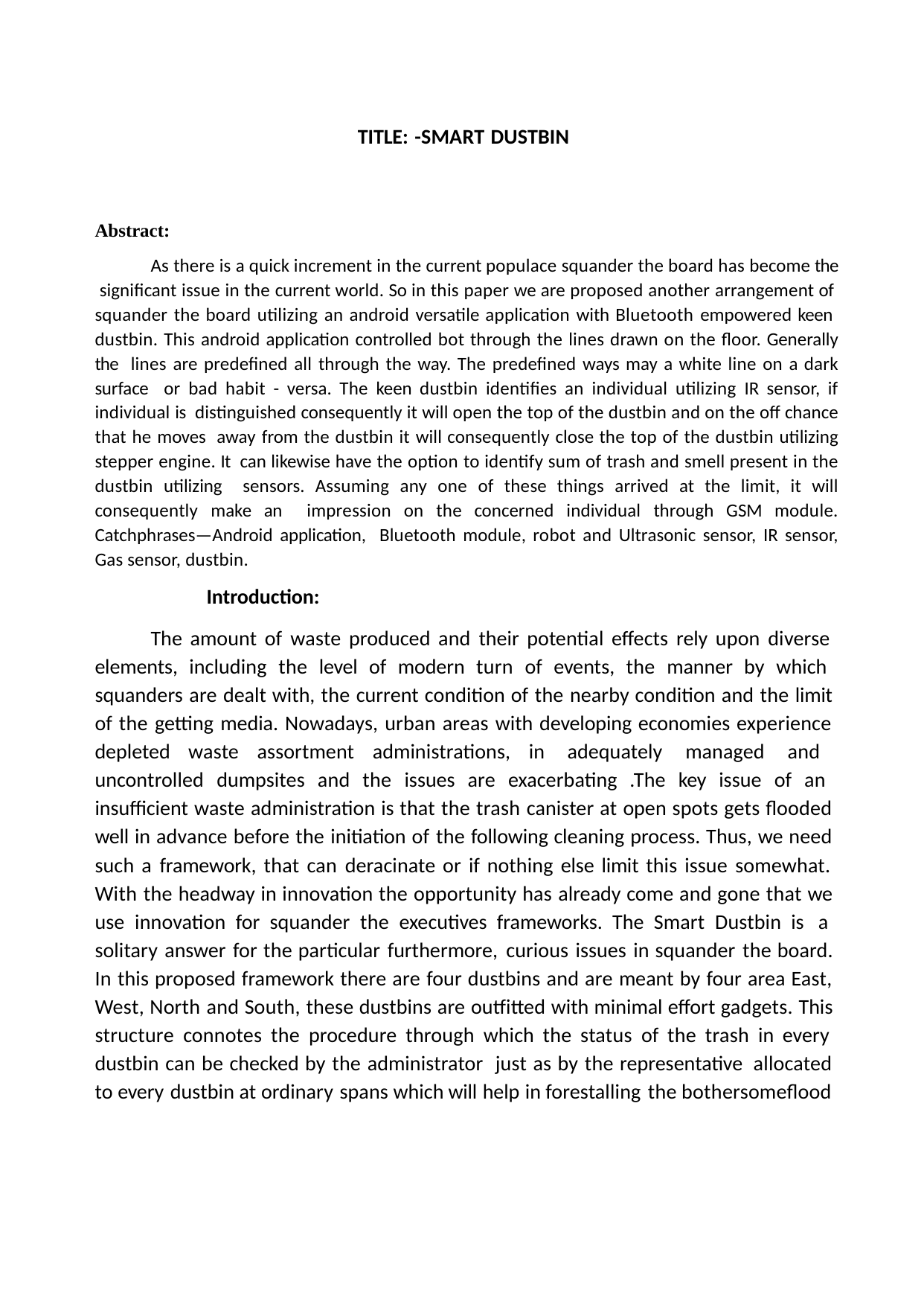

TITLE: -SMART DUSTBIN

Abstract:
As there is a quick increment in the current populace squander the board has become the  significant issue in the current world. So in this paper we are proposed another arrangement of  squander the board utilizing an android versatile application with Bluetooth empowered keen  dustbin. This android application controlled bot through the lines drawn on the floor. Generally the  lines are predefined all through the way. The predefined ways may a white line on a dark surface  or bad habit - versa. The keen dustbin identifies an individual utilizing IR sensor, if individual is  distinguished consequently it will open the top of the dustbin and on the off chance that he moves  away from the dustbin it will consequently close the top of the dustbin utilizing stepper engine. It  can likewise have the option to identify sum of trash and smell present in the dustbin utilizing  sensors. Assuming any one of these things arrived at the limit, it will consequently make an  impression on the concerned individual through GSM module. Catchphrases—Android application,  Bluetooth module, robot and Ultrasonic sensor, IR sensor, Gas sensor, dustbin.
Introduction:
The amount of waste produced and their potential effects rely upon diverse  elements, including the level of modern turn of events, the manner by which  squanders are dealt with, the current condition of the nearby condition and the limit  of the getting media. Nowadays, urban areas with developing economies experience  depleted waste assortment administrations, in adequately managed and  uncontrolled dumpsites and the issues are exacerbating .The key issue of an  insufficient waste administration is that the trash canister at open spots gets flooded  well in advance before the initiation of the following cleaning process. Thus, we need  such a framework, that can deracinate or if nothing else limit this issue somewhat.  With the headway in innovation the opportunity has already come and gone that we  use innovation for squander the executives frameworks. The Smart Dustbin is a  solitary answer for the particular furthermore, curious issues in squander the board.  In this proposed framework there are four dustbins and are meant by four area East,  West, North and South, these dustbins are outfitted with minimal effort gadgets. This  structure connotes the procedure through which the status of the trash in every  dustbin can be checked by the administrator  just as by the representative allocated  to every dustbin at ordinary spans which will help in forestalling the bothersomeflood